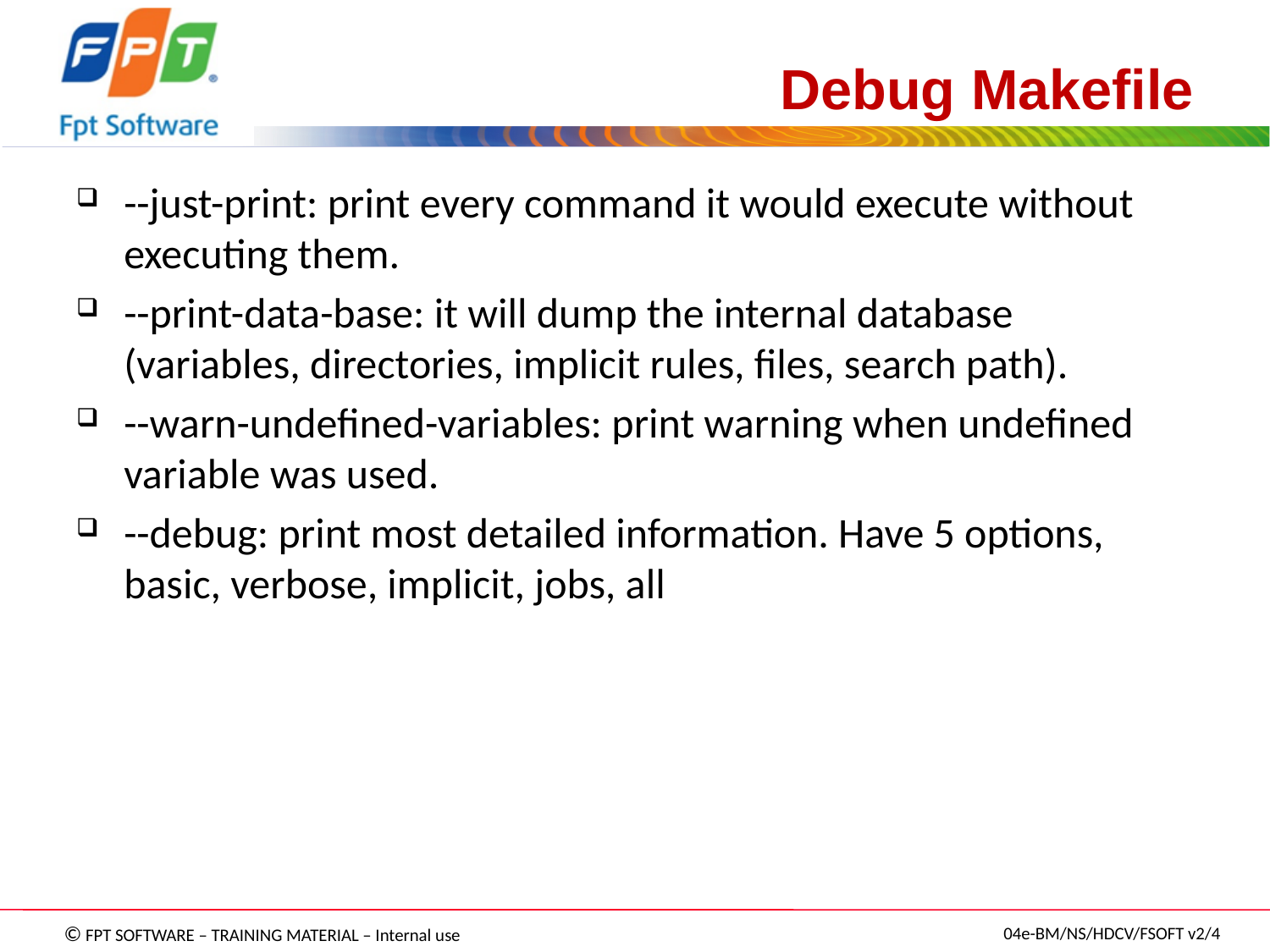

# Debug Makefile
--just-print: print every command it would execute without executing them.
--print-data-base: it will dump the internal database (variables, directories, implicit rules, files, search path).
--warn-undefined-variables: print warning when undefined variable was used.
--debug: print most detailed information. Have 5 options, basic, verbose, implicit, jobs, all